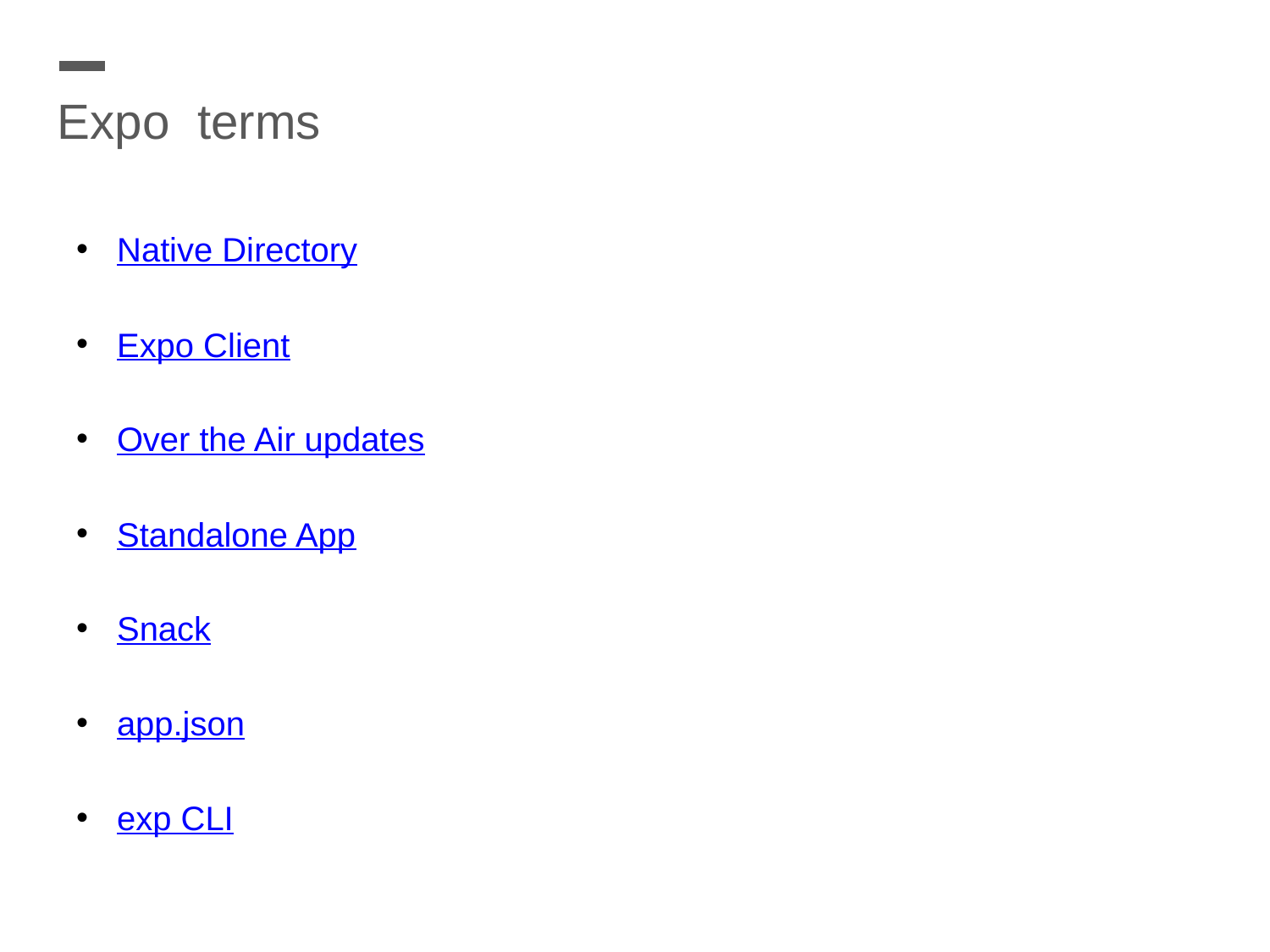

Expo  terms
Native Directory

Expo Client

Over the Air updates

Standalone App

Snack

app.json

exp CLI